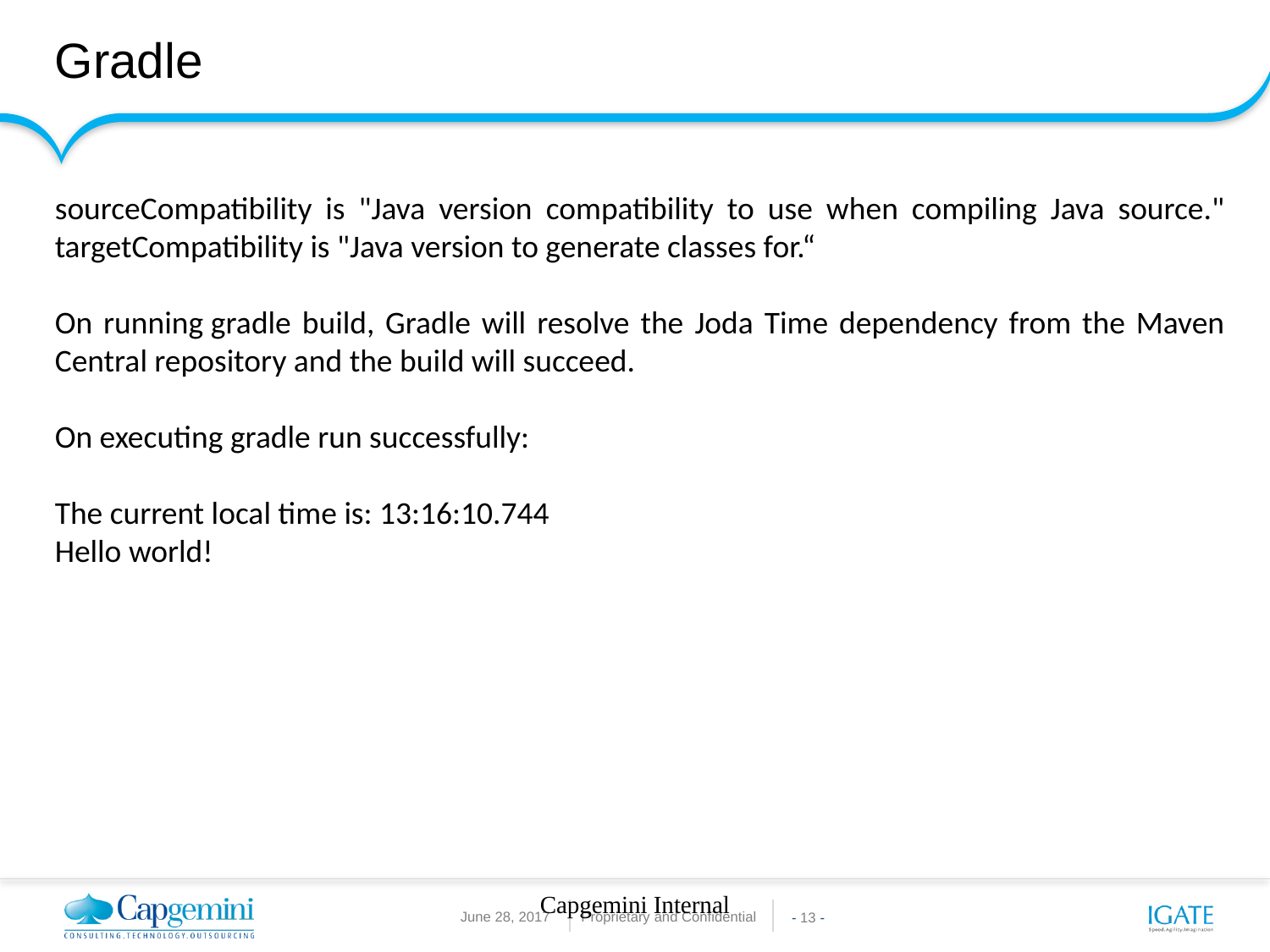

Gradle
sourceCompatibility is "Java version compatibility to use when compiling Java source." targetCompatibility is "Java version to generate classes for.“

On running gradle build, Gradle will resolve the Joda Time dependency from the Maven Central repository and the build will succeed.

On executing gradle run successfully:

The current local time is: 13:16:10.744
Hello world!
Capgemini Internal